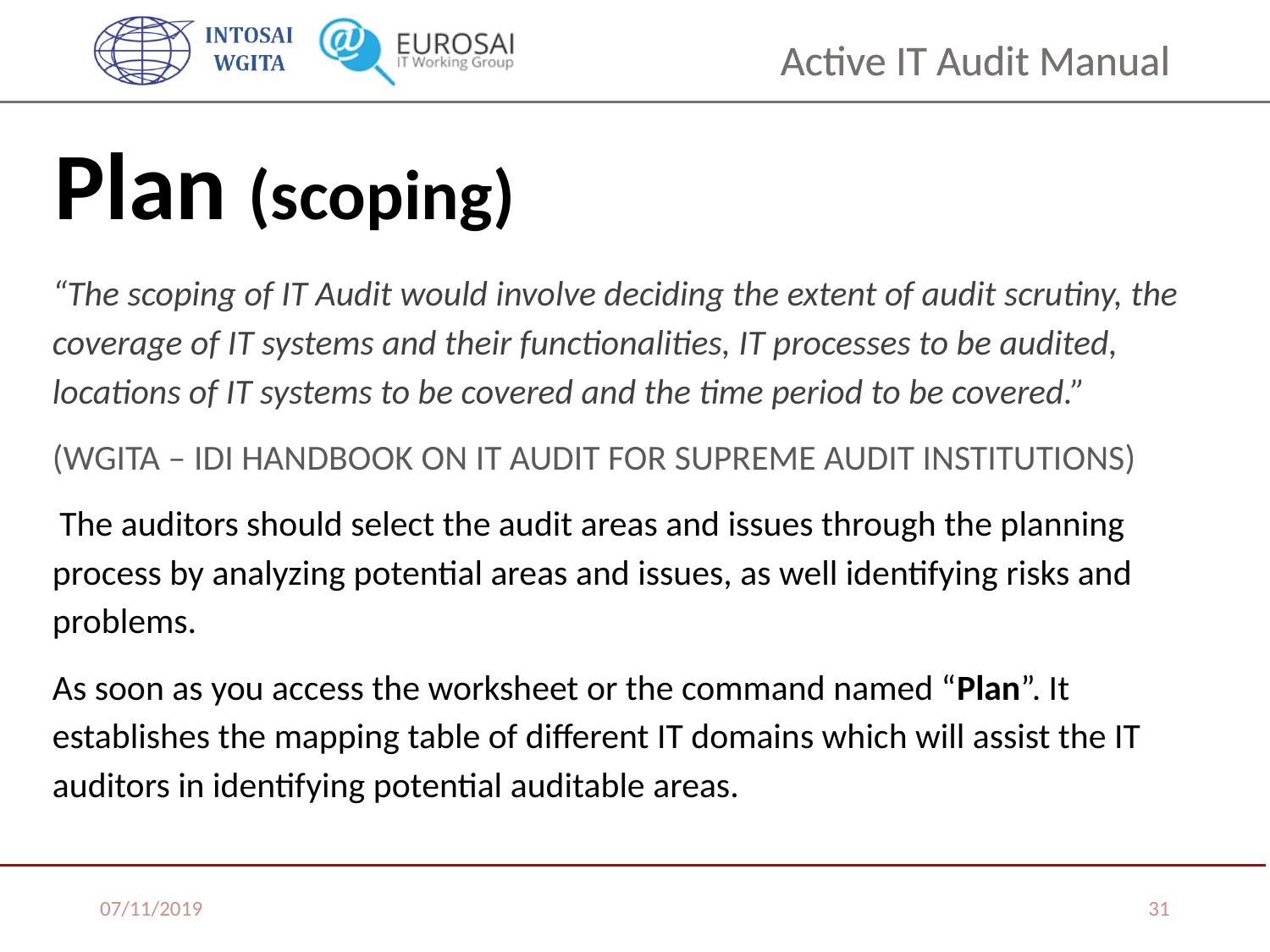

Plan (scoping)
“The scoping of IT Audit would involve deciding the extent of audit scrutiny, the coverage of IT systems and their functionalities, IT processes to be audited, locations of IT systems to be covered and the time period to be covered.”
(WGITA – IDI Handbook on IT Audit for Supreme Audit Institutions)
 The auditors should select the audit areas and issues through the planning process by analyzing potential areas and issues, as well identifying risks and problems.
As soon as you access the worksheet or the command named “Plan”. It establishes the mapping table of different IT domains which will assist the IT auditors in identifying potential auditable areas.
07/11/2019
31